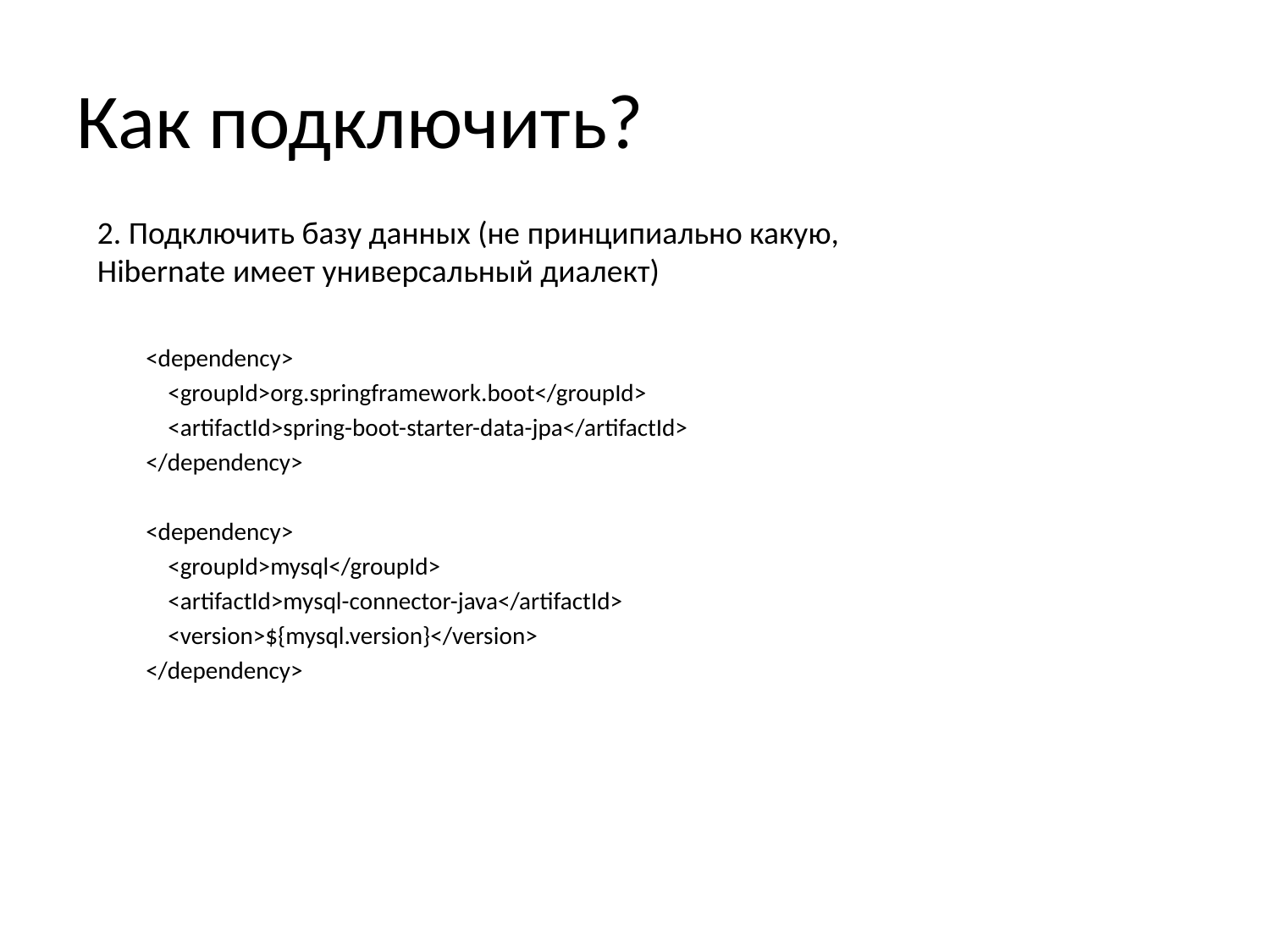

# Как подключить?
2. Подключить базу данных (не принципиально какую, Hibernate имеет универсальный диалект)
        <dependency>
            <groupId>org.springframework.boot</groupId>
            <artifactId>spring-boot-starter-data-jpa</artifactId>
        </dependency>

        <dependency>
            <groupId>mysql</groupId>
            <artifactId>mysql-connector-java</artifactId>
            <version>${mysql.version}</version>
        </dependency>